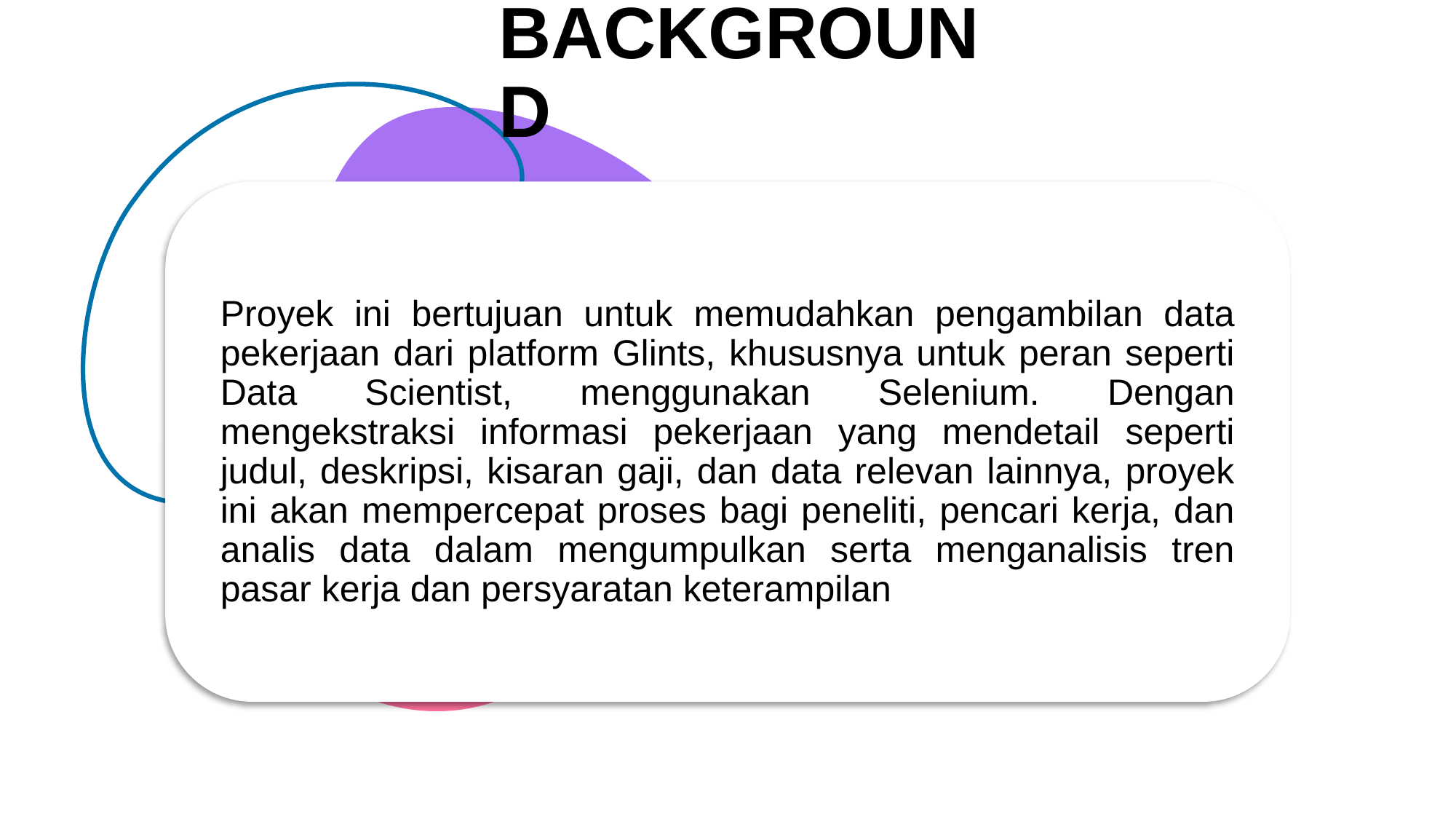

# BACKGROUND

Proyek ini bertujuan untuk memudahkan pengambilan data pekerjaan dari platform Glints, khususnya untuk peran seperti Data Scientist, menggunakan Selenium. Dengan mengekstraksi informasi pekerjaan yang mendetail seperti judul, deskripsi, kisaran gaji, dan data relevan lainnya, proyek ini akan mempercepat proses bagi peneliti, pencari kerja, dan analis data dalam mengumpulkan serta menganalisis tren pasar kerja dan persyaratan keterampilan